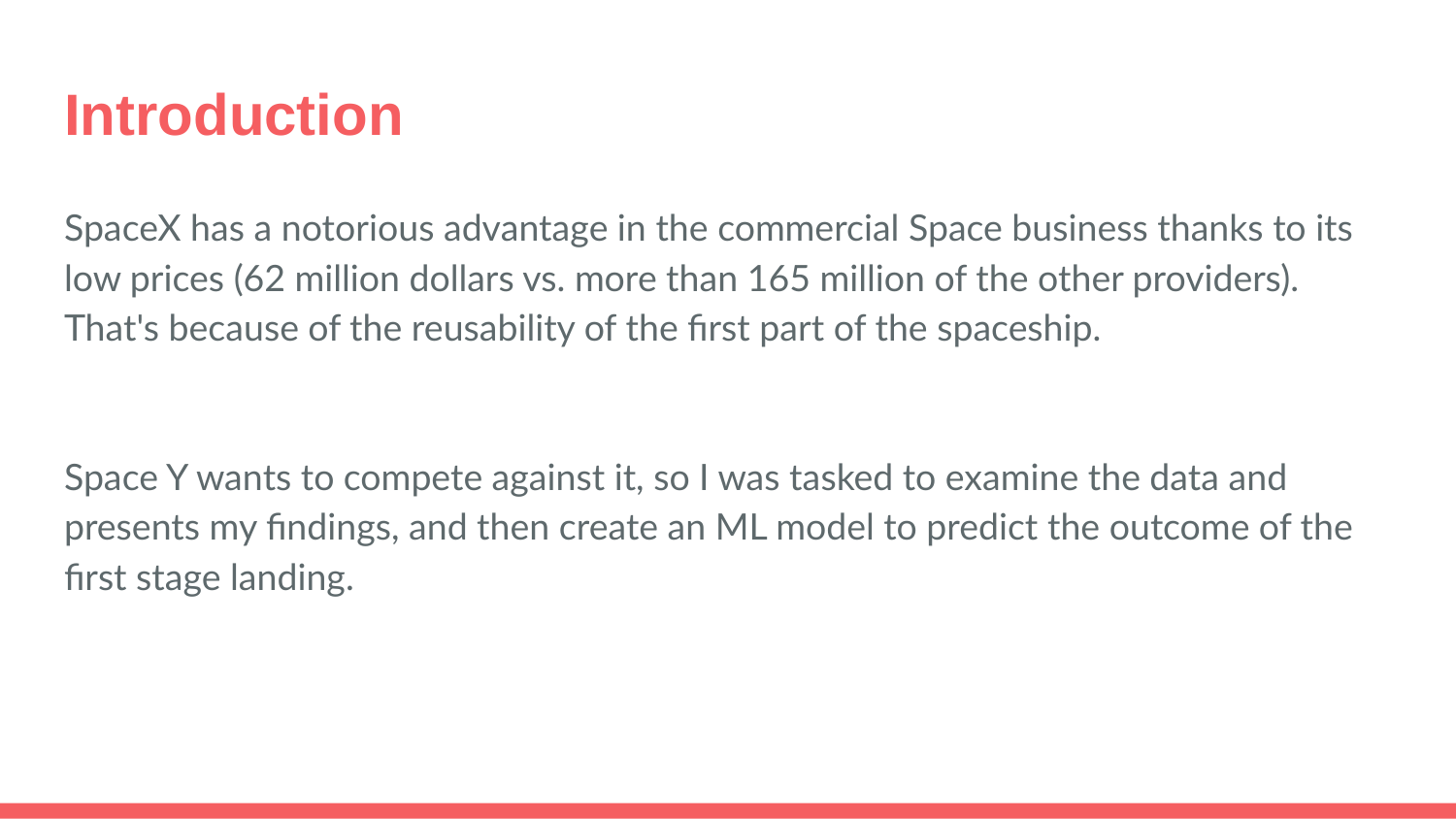

# Introduction
SpaceX has a notorious advantage in the commercial Space business thanks to its low prices (62 million dollars vs. more than 165 million of the other providers). That's because of the reusability of the first part of the spaceship.

Space Y wants to compete against it, so I was tasked to examine the data and presents my findings, and then create an ML model to predict the outcome of the first stage landing.